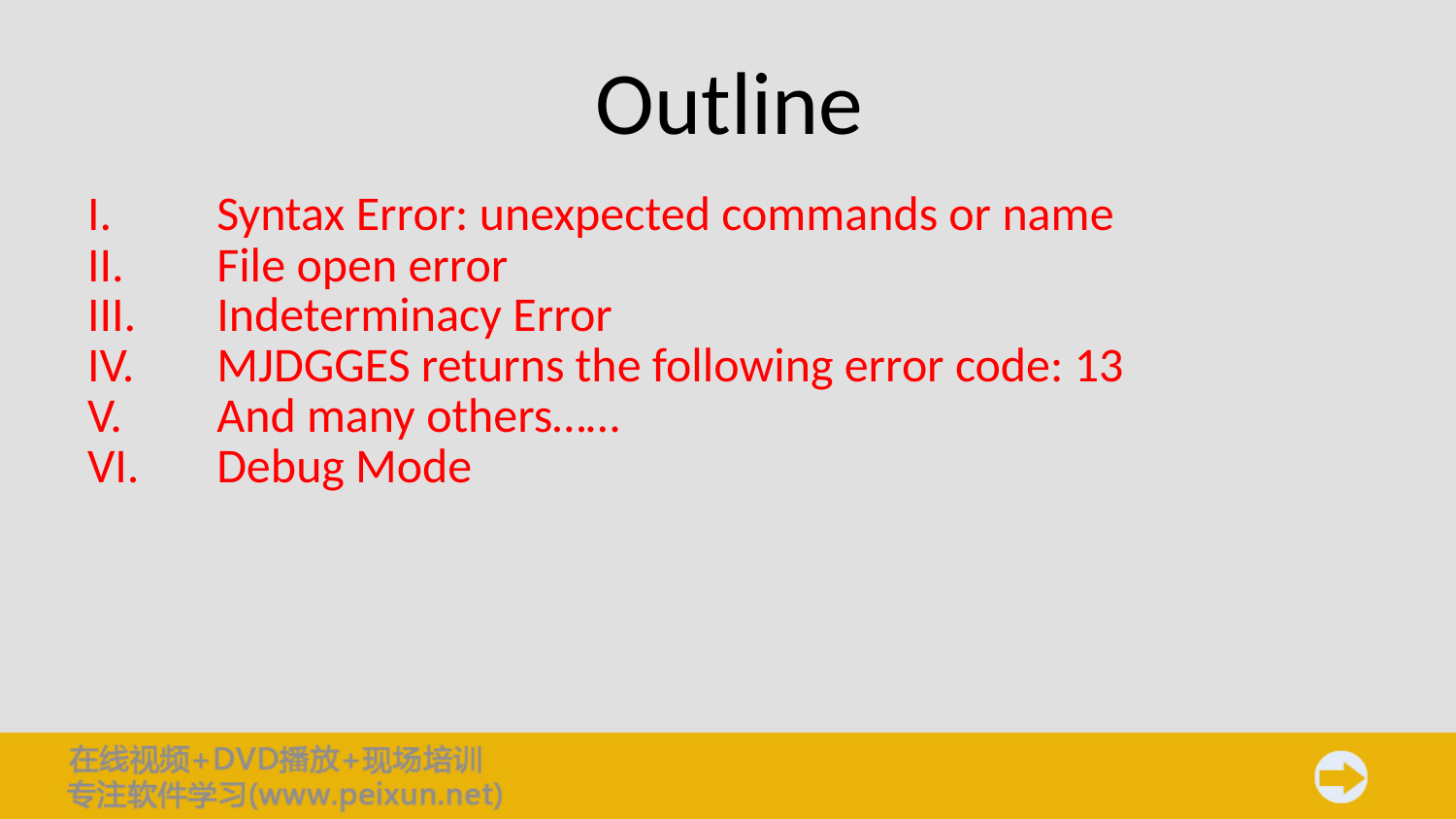

# Outline
Syntax Error: unexpected commands or name
File open error
Indeterminacy Error
MJDGGES returns the following error code: 13
And many others……
Debug Mode